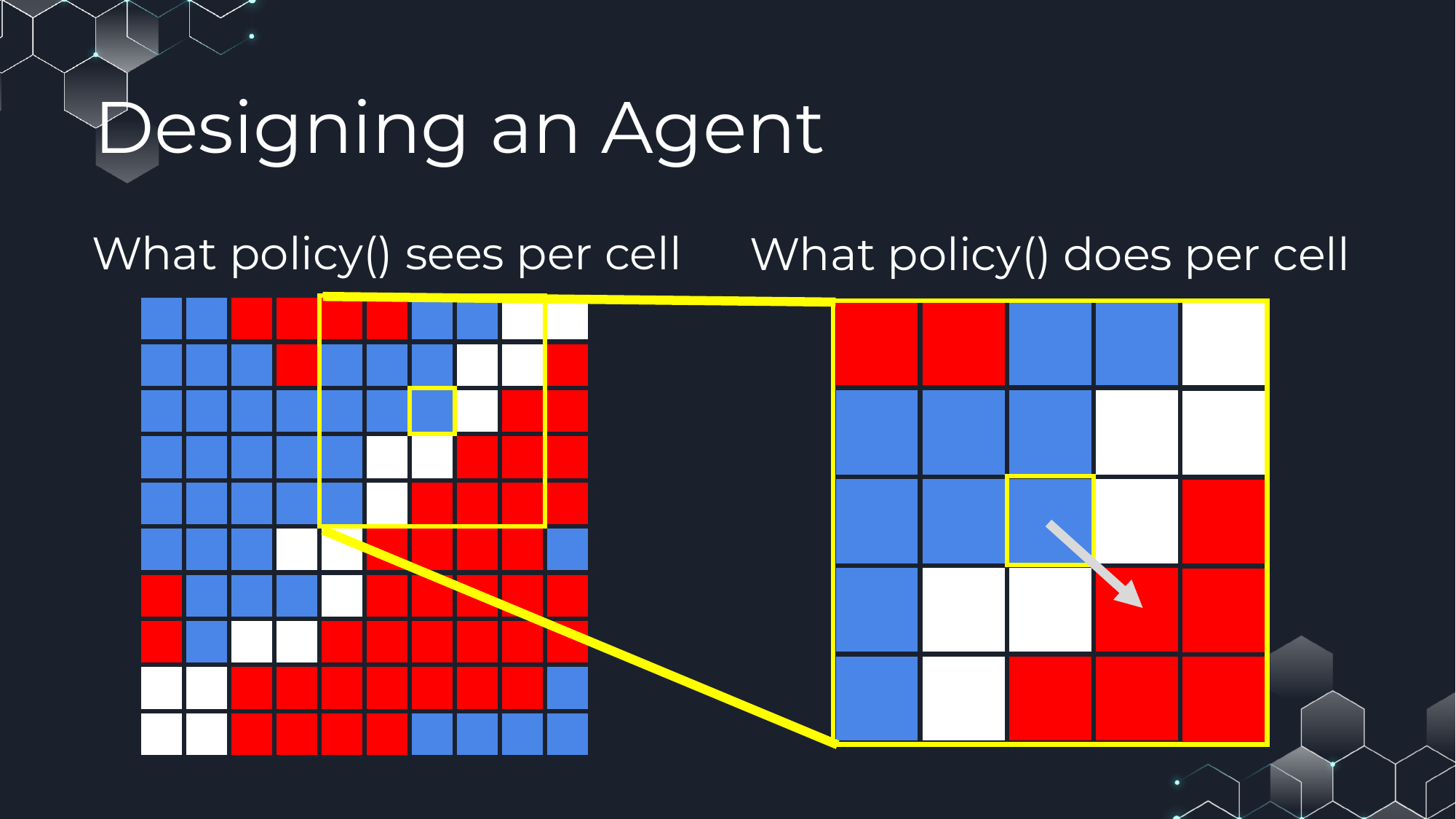

# Designing an Agent
What policy() sees per cell
What policy() does per cell